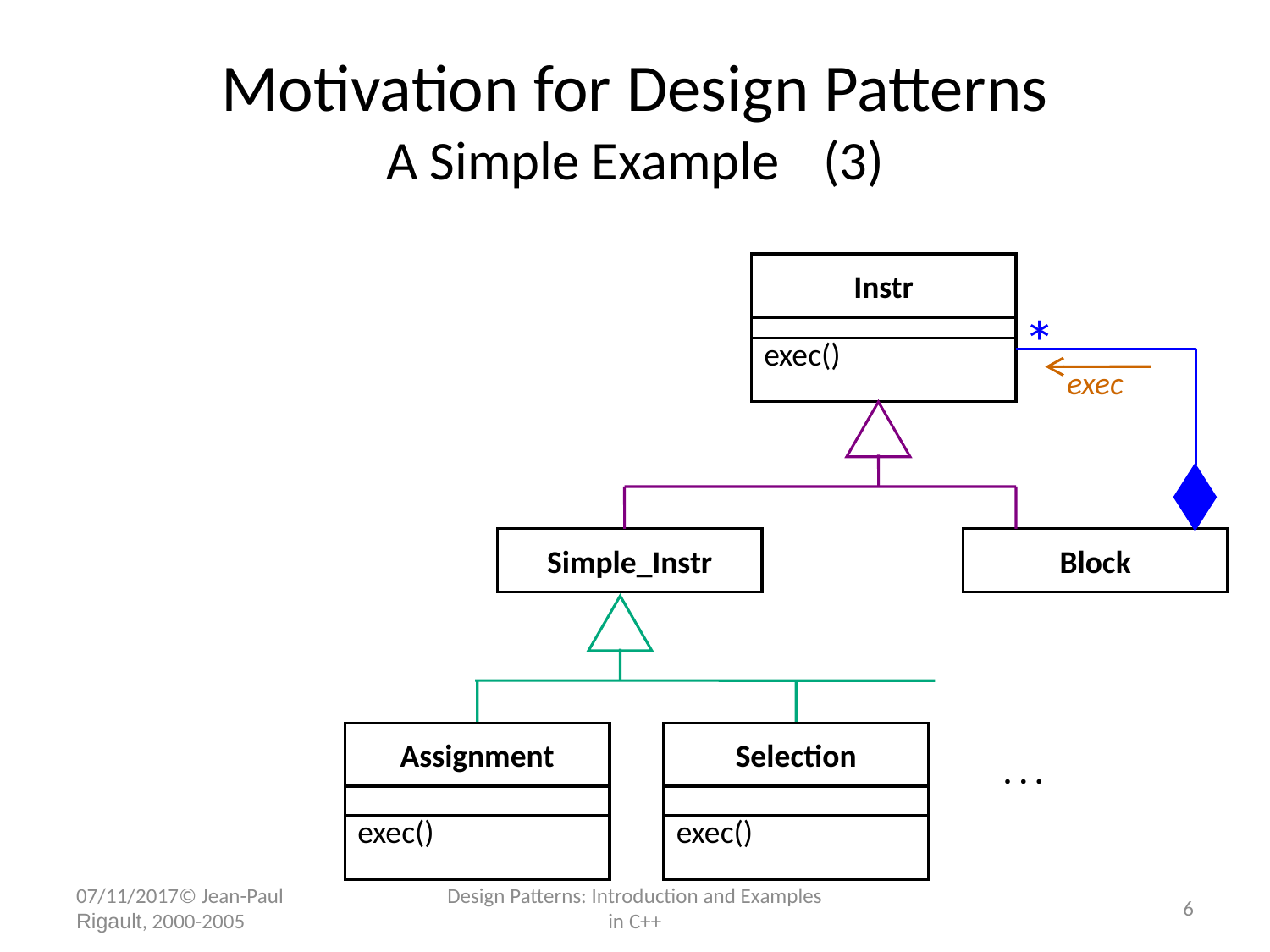

# Motivation for Design Patterns A Simple Example 	(3)
Instr

exec()
*

exec

Simple_Instr
Block

Assignment
Selection
. . .

exec()
exec()
07/11/2017© Jean-Paul Rigault, 2000-2005
Design Patterns: Introduction and Examples in C++
6